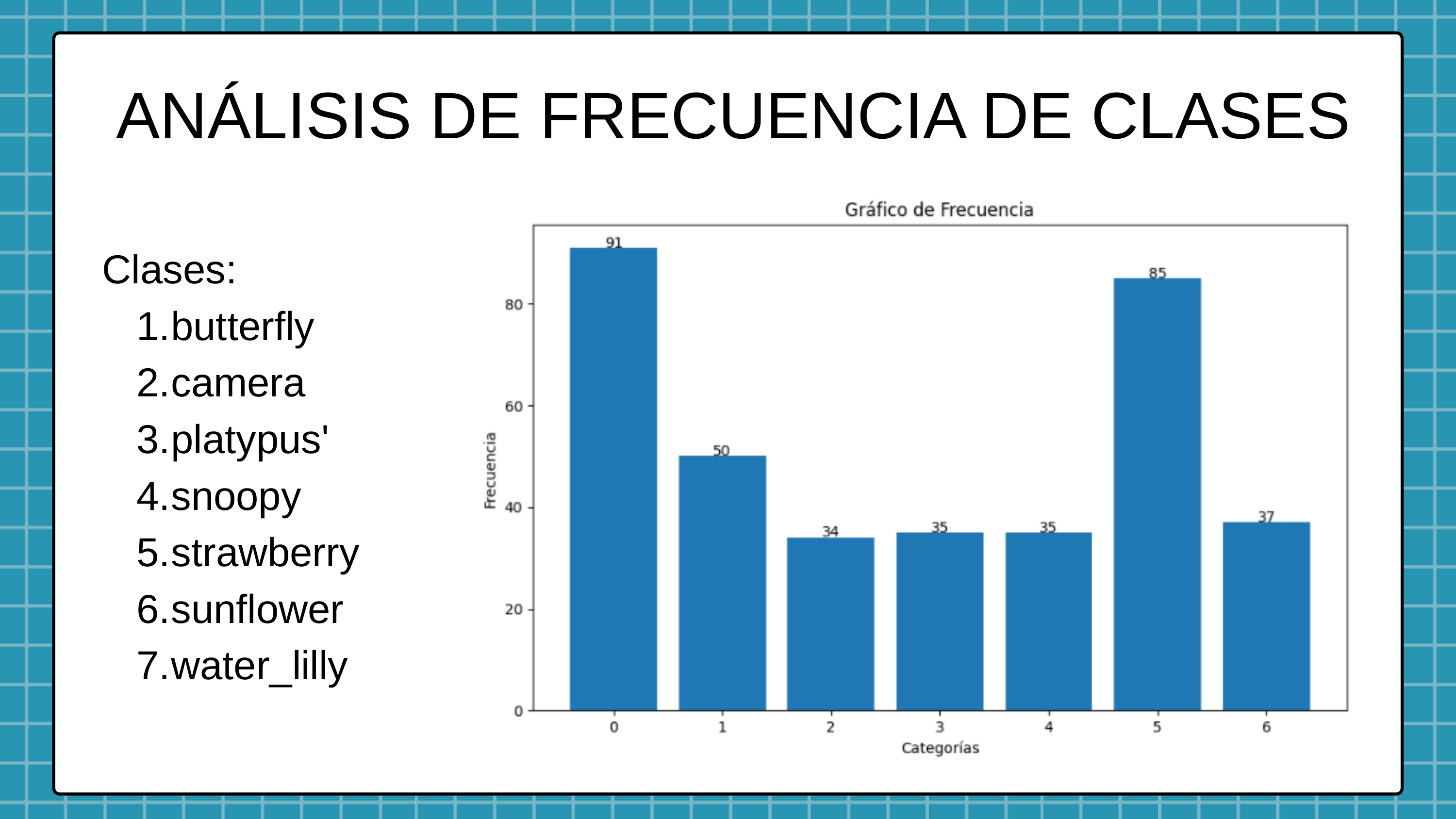

ANÁLISIS DE FRECUENCIA DE CLASES

Clases:
butterfly
camera
platypus'
snoopy
strawberry
sunflower
water_lilly